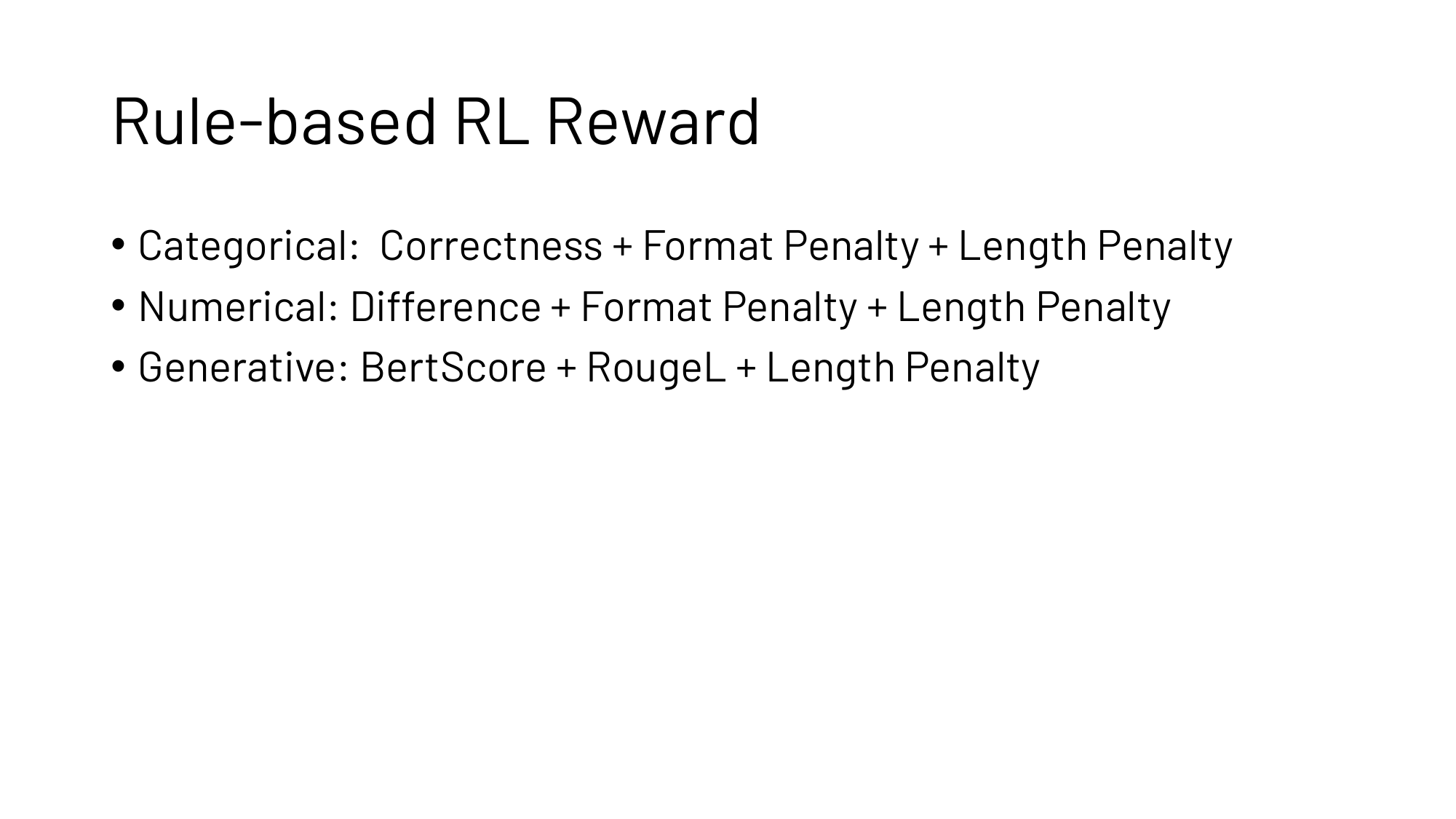

# Rule-based RL Reward
Categorical:  Correctness + Format Penalty + Length Penalty
Numerical: Difference + Format Penalty + Length Penalty
Generative: BertScore + RougeL + Length Penalty